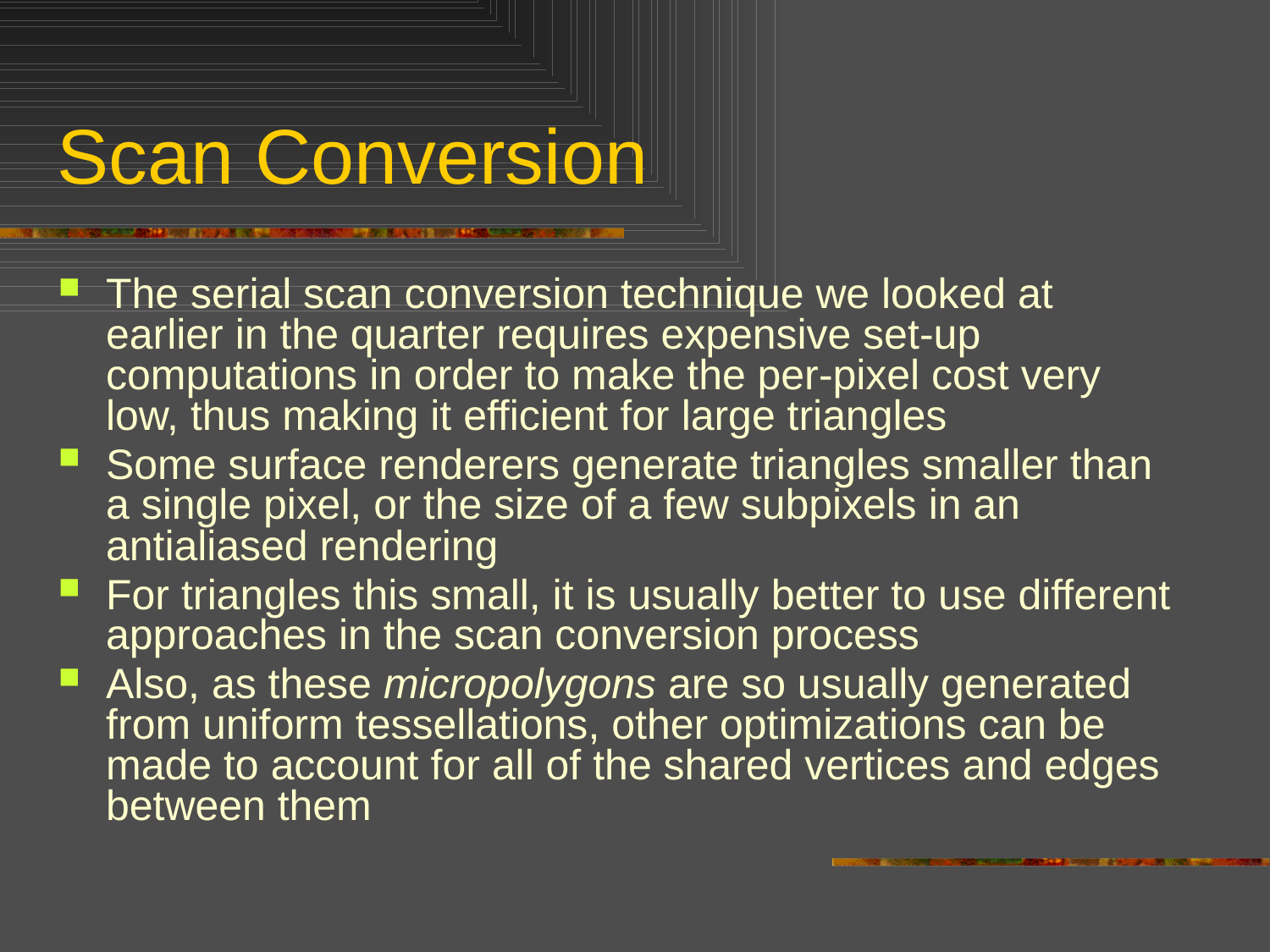

# Scan Conversion
The serial scan conversion technique we looked at earlier in the quarter requires expensive set-up computations in order to make the per-pixel cost very low, thus making it efficient for large triangles
Some surface renderers generate triangles smaller than a single pixel, or the size of a few subpixels in an antialiased rendering
For triangles this small, it is usually better to use different approaches in the scan conversion process
Also, as these micropolygons are so usually generated from uniform tessellations, other optimizations can be made to account for all of the shared vertices and edges between them